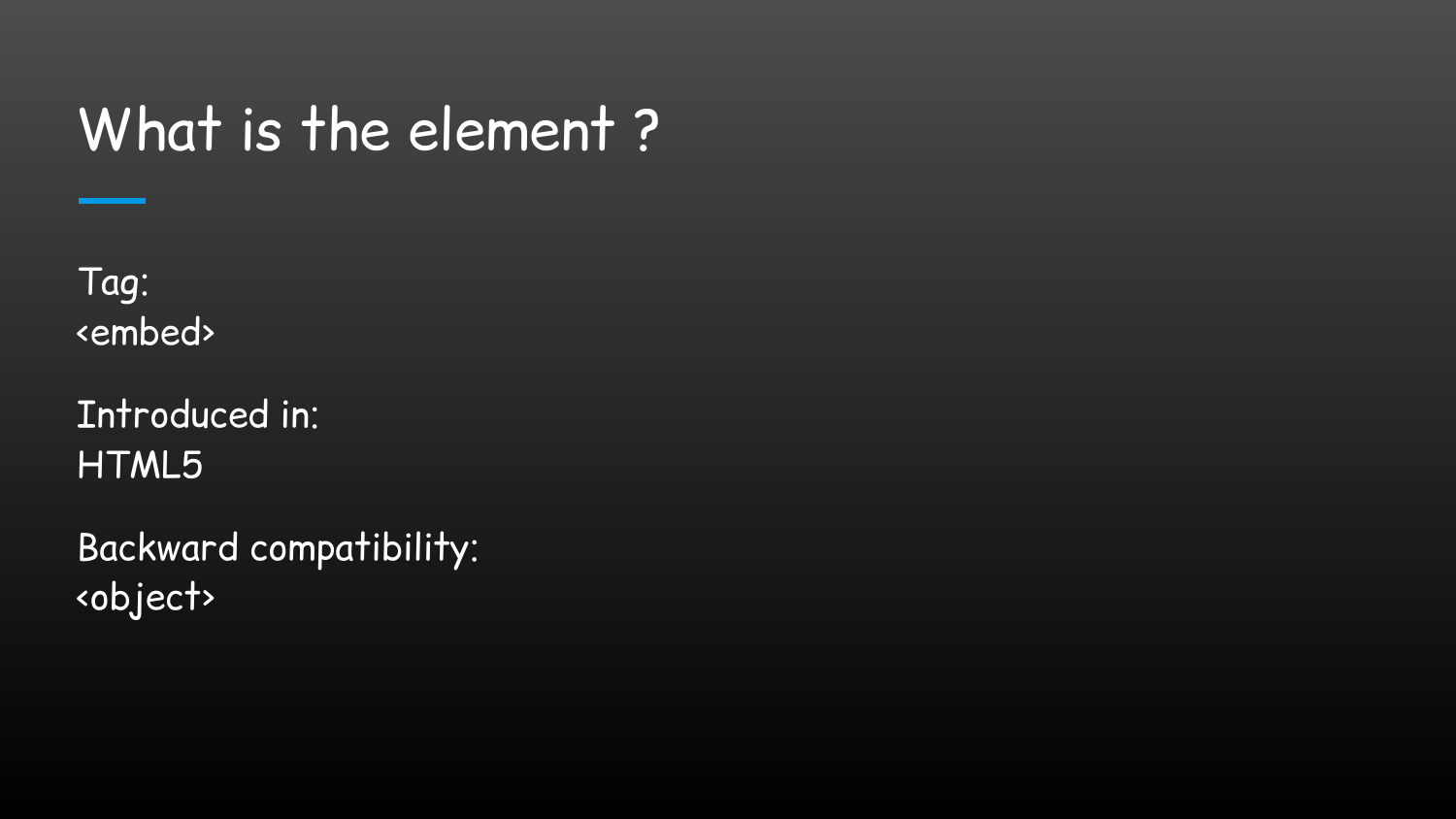

# What is the element ?
Tag:
<embed>
Introduced in:
HTML5
Backward compatibility:
<object>